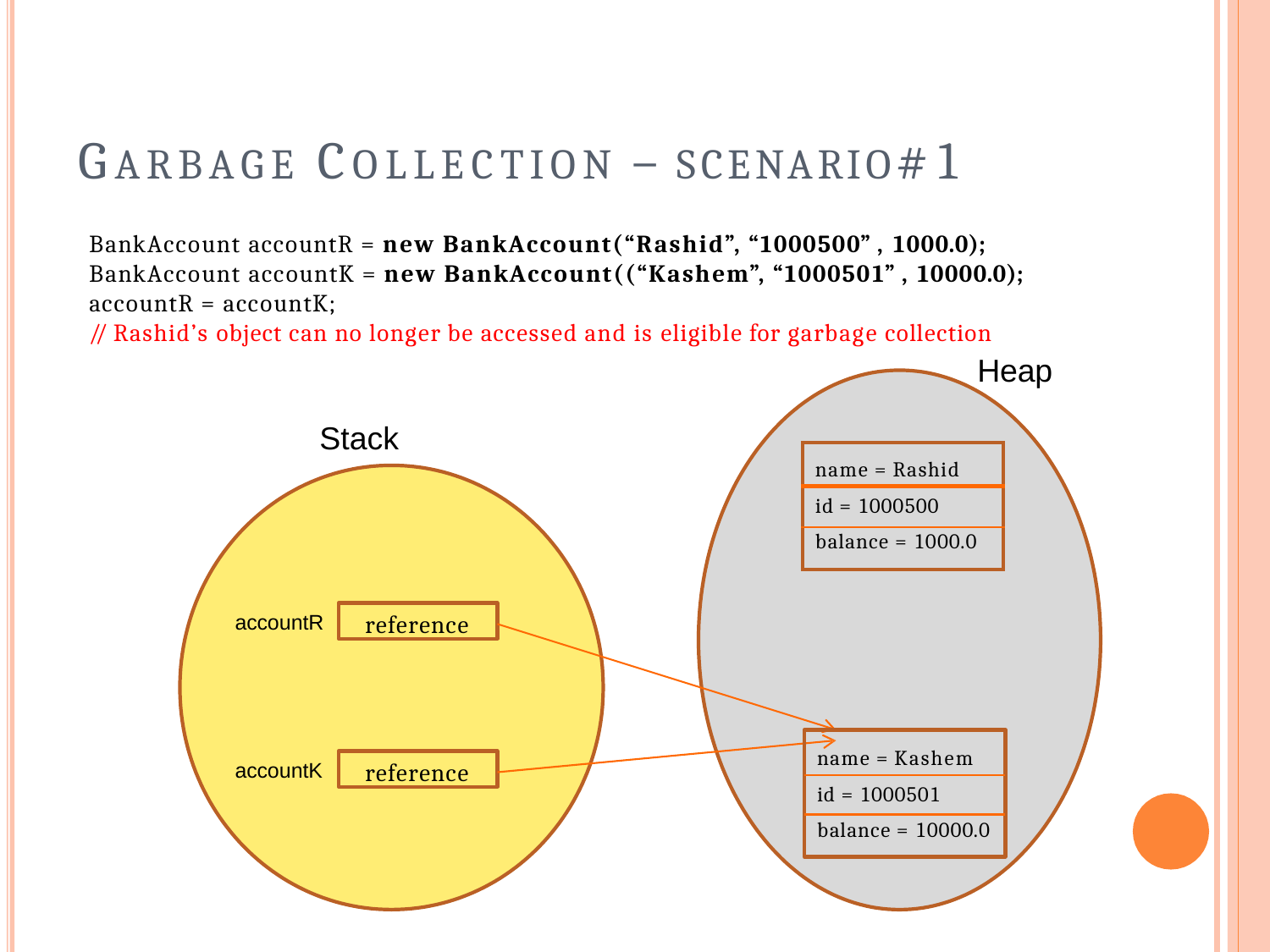

# GARBAGE COLLECTION – SCENARIO#1
BankAccount accountR = new BankAccount(“Rashid”, “1000500” , 1000.0);  BankAccount accountK = new BankAccount((“Kashem”, “1000501” , 10000.0);  accountR = accountK;
// Rashid’s object can no longer be accessed and is eligible for garbage collection
Heap
Stack

| name = Rashid |
| --- |
| id = 1000500 |
| balance = 1000.0 |
reference
accountR

name = Kashem
reference
accountK

id = 1000501
balance = 10000.0